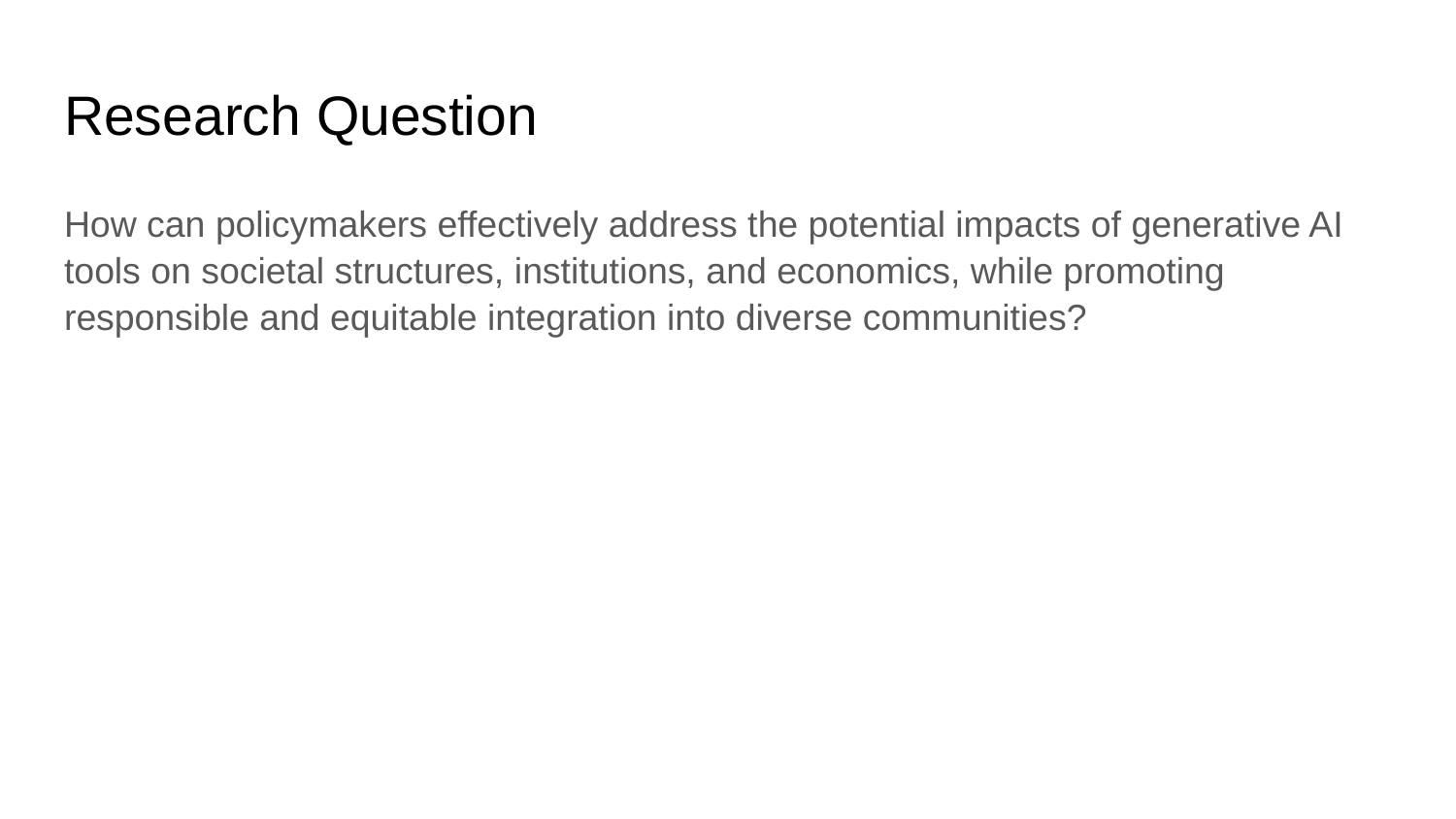

# Research Question
How can policymakers effectively address the potential impacts of generative AI tools on societal structures, institutions, and economics, while promoting responsible and equitable integration into diverse communities?